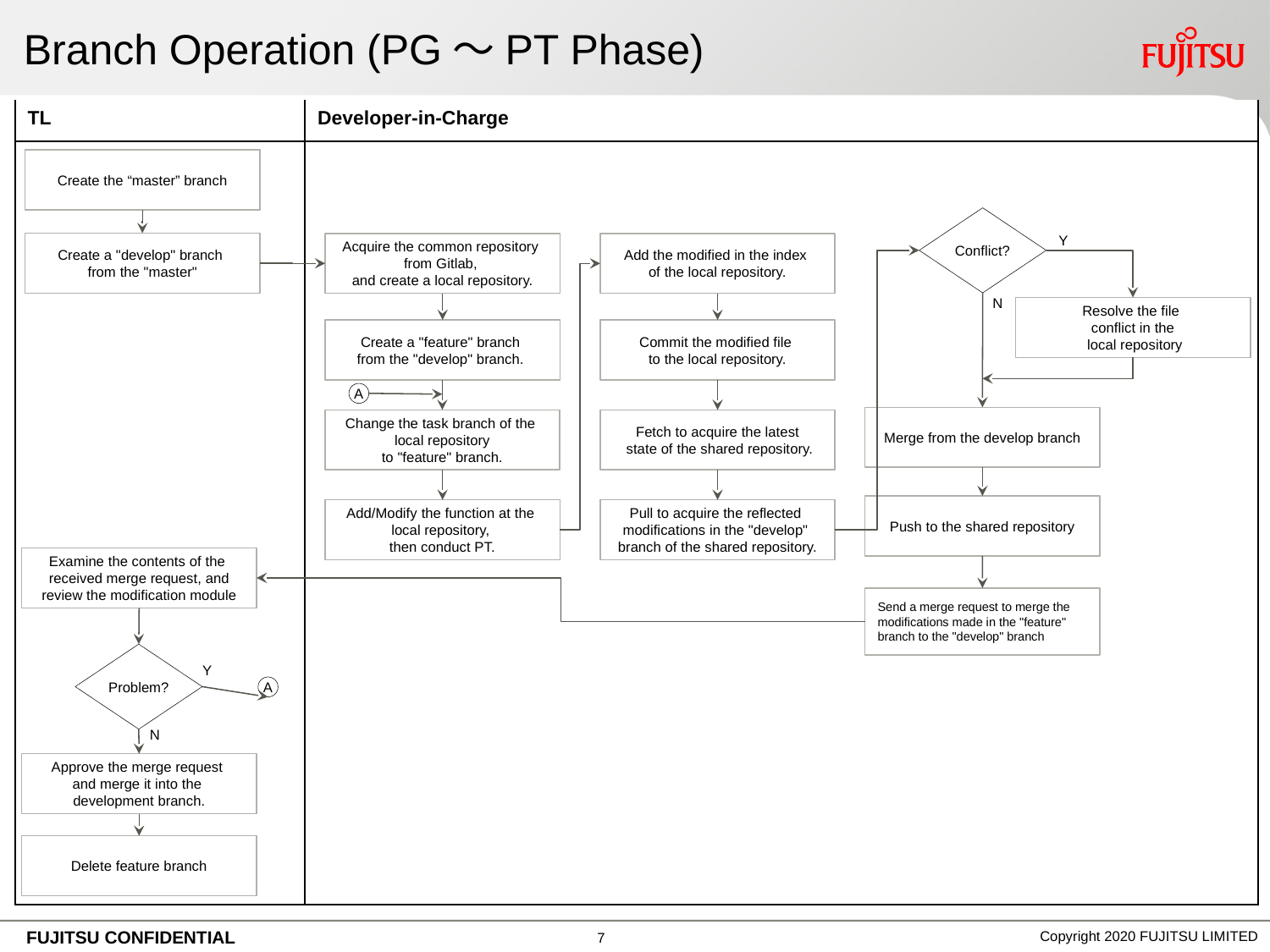

# Branch Operation (PG～PT Phase)
| TL | Developer-in-Charge |
| --- | --- |
|  |  |
Create the “master” branch
Conflict?
Y
Create a "develop" branch
from the "master"
Acquire the common repository
from Gitlab,
and create a local repository.
Add the modified in the index
of the local repository.
N
Resolve the file
conflict in the
 local repository
Create a "feature" branch
from the "develop" branch.
Commit the modified file
to the local repository.
A
Merge from the develop branch
Fetch to acquire the latest
 state of the shared repository.
Change the task branch of the
local repository
 to "feature" branch.
Push to the shared repository
Pull to acquire the reflected
modifications in the "develop"
branch of the shared repository.
Add/Modify the function at the
local repository,
then conduct PT.
Examine the contents of the
received merge request, and
review the modification module
Send a merge request to merge the
modifications made in the "feature"
branch to the "develop" branch
Problem?
Y
A
N
Approve the merge request
and merge it into the
development branch.
Delete feature branch
Copyright 2020 FUJITSU LIMITED
7